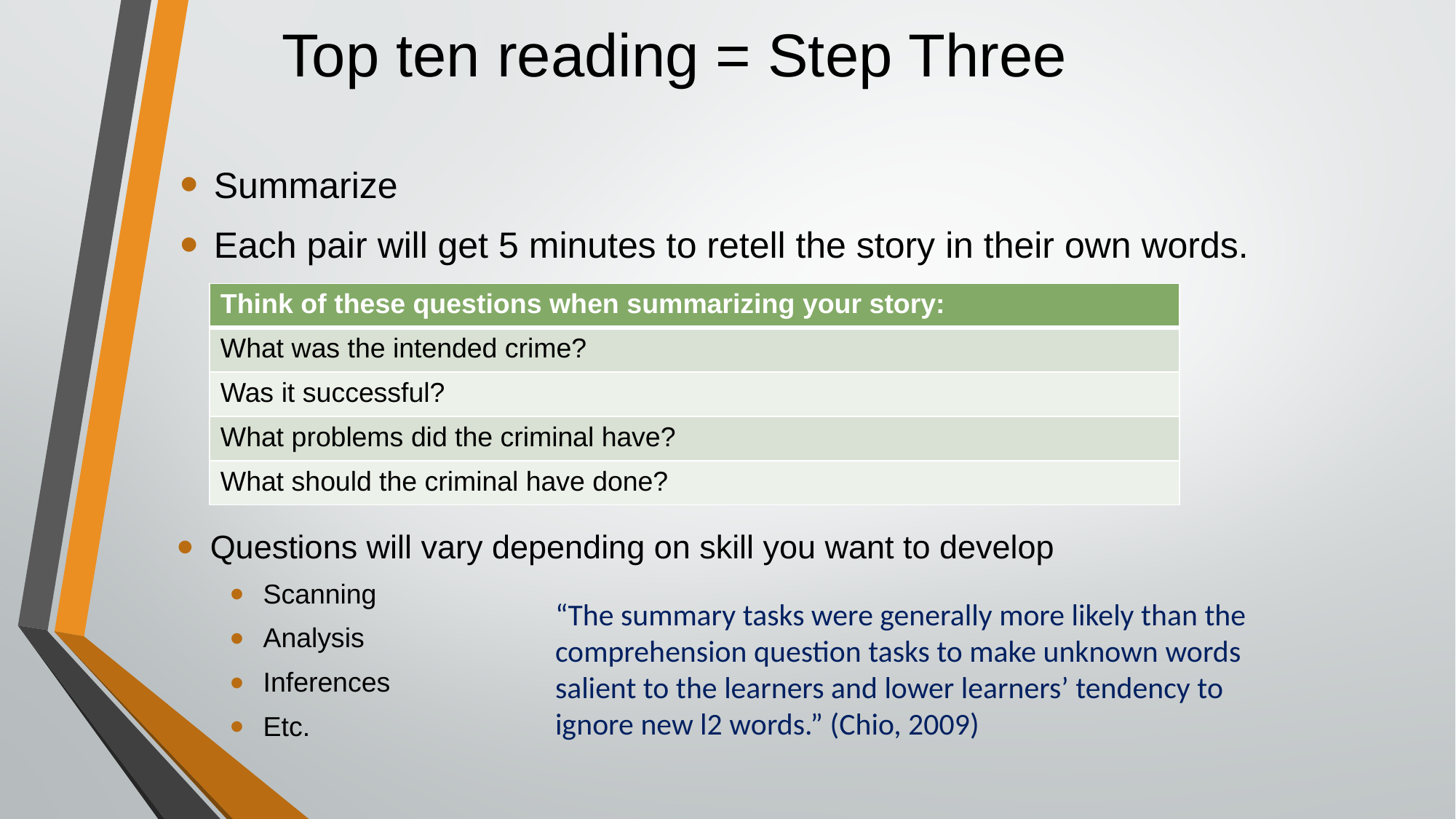

# Top ten reading = Step Three
Summarize
Each pair will get 5 minutes to retell the story in their own words.
| Think of these questions when summarizing your story: |
| --- |
| What was the intended crime? |
| Was it successful? |
| What problems did the criminal have? |
| What should the criminal have done? |
Questions will vary depending on skill you want to develop
Scanning
Analysis
Inferences
Etc.
“The summary tasks were generally more likely than the comprehension question tasks to make unknown words salient to the learners and lower learners’ tendency to ignore new l2 words.” (Chio, 2009)